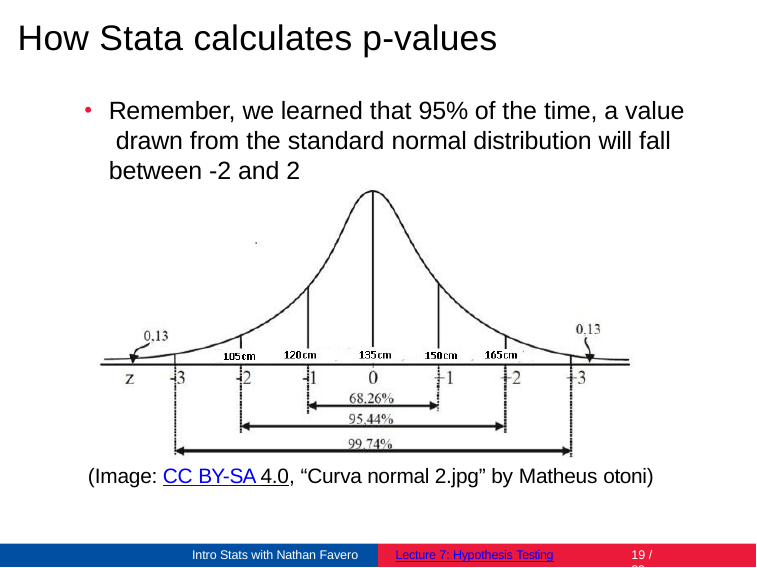

# How Stata calculates p-values
Remember, we learned that 95% of the time, a value  drawn from the standard normal distribution will fall  between -2 and 2

(Image: CC BY-SA 4.0, “Curva normal 2.jpg” by Matheus otoni)

Intro Stats with Nathan Favero
Lecture 7: Hypothesis Testing
19 / 23